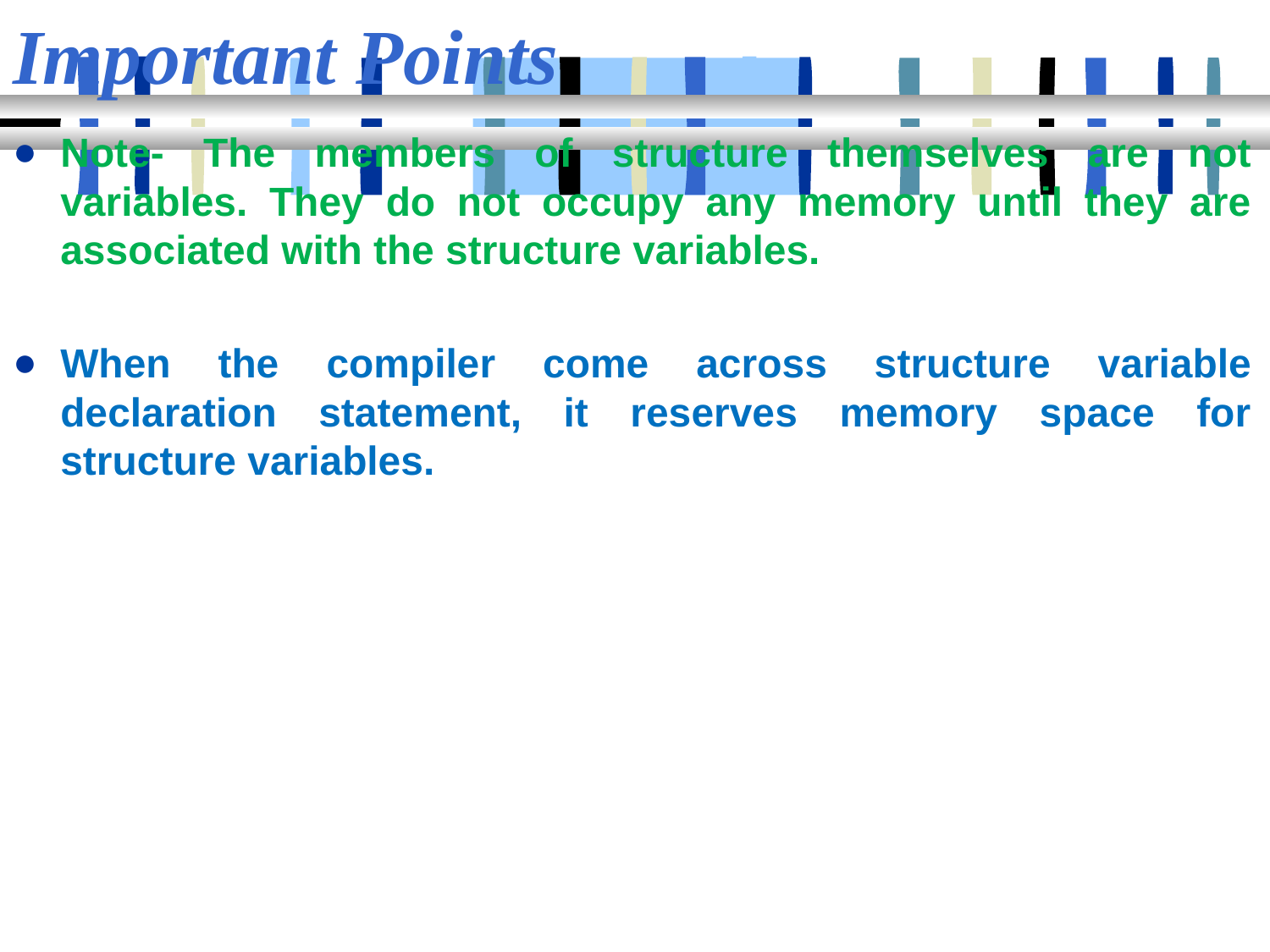

# Important Points
Note- The members of structure themselves are not variables. They do not occupy any memory until they are associated with the structure variables.

When the compiler come across structure variable declaration statement, it reserves memory space for structure variables.